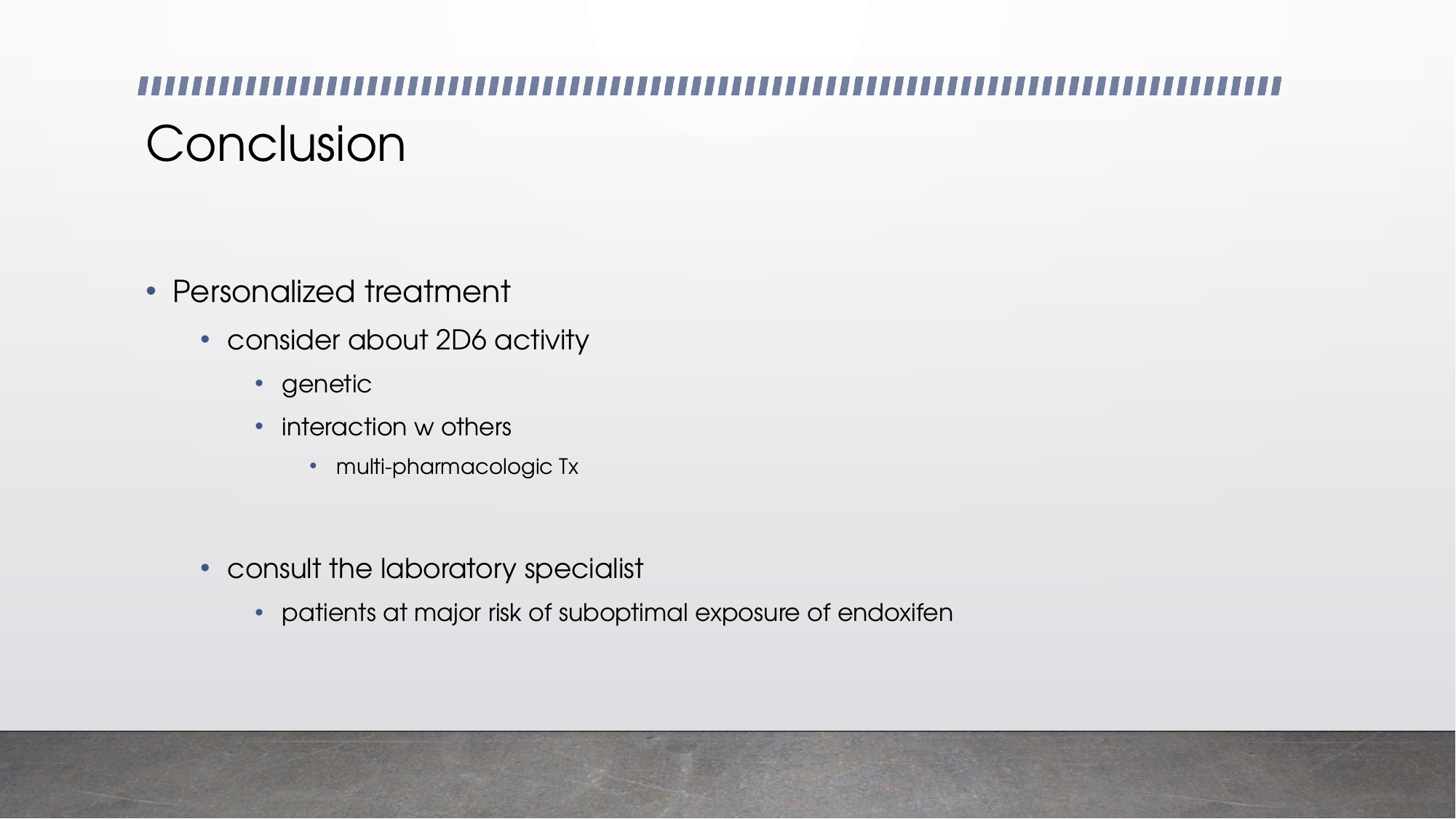

# Conclusion
Personalized treatment
consider about 2D6 activity
genetic
interaction w others
multi-pharmacologic Tx

consult the laboratory specialist
patients at major risk of suboptimal exposure of endoxifen